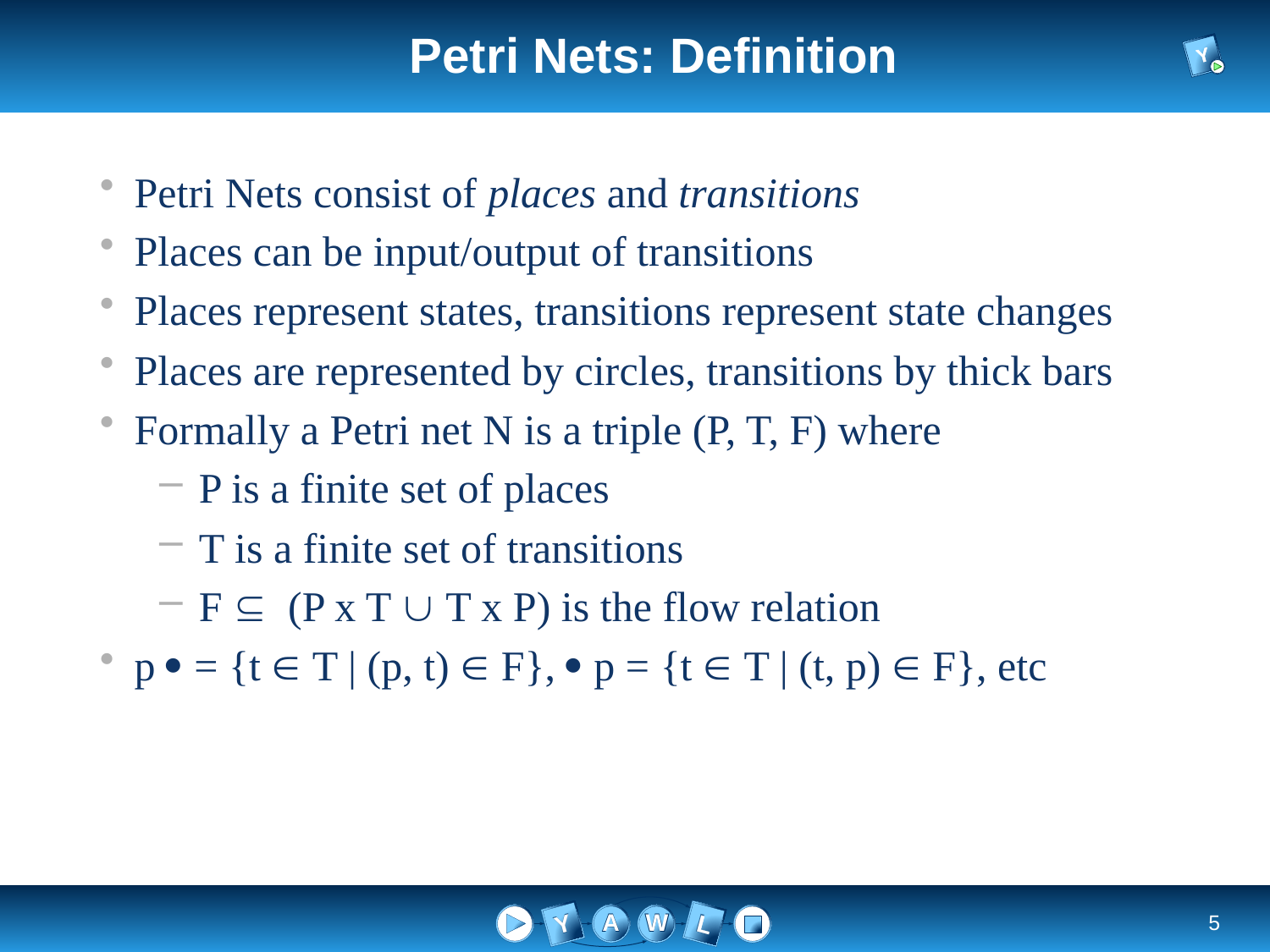

# Petri Nets: Definition
Petri Nets consist of places and transitions
Places can be input/output of transitions
Places represent states, transitions represent state changes
Places are represented by circles, transitions by thick bars
Formally a Petri net N is a triple (P, T, F) where
P is a finite set of places
T is a finite set of transitions
F ⊆  (P x T ∪ T x P) is the flow relation
p • = {t ∈ T | (p, t) ∈ F}, • p = {t ∈ T | (t, p) ∈ F}, etc